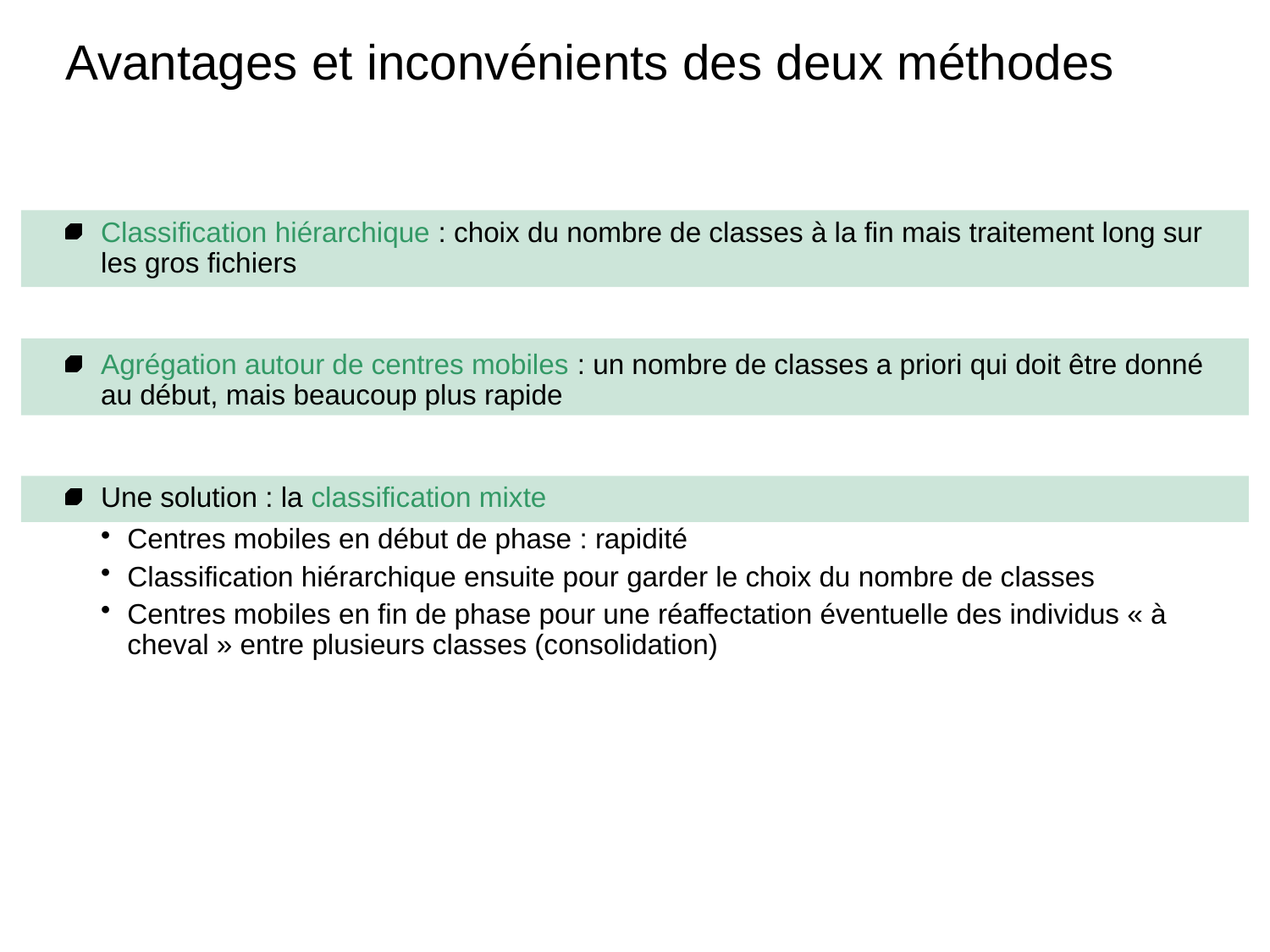

# Avantages et inconvénients des deux méthodes

Classification hiérarchique : choix du nombre de classes à la fin mais traitement long sur les gros fichiers

Agrégation autour de centres mobiles : un nombre de classes a priori qui doit être donné au début, mais beaucoup plus rapide

Une solution : la classification mixte
Centres mobiles en début de phase : rapidité
Classification hiérarchique ensuite pour garder le choix du nombre de classes
Centres mobiles en fin de phase pour une réaffectation éventuelle des individus « à cheval » entre plusieurs classes (consolidation)